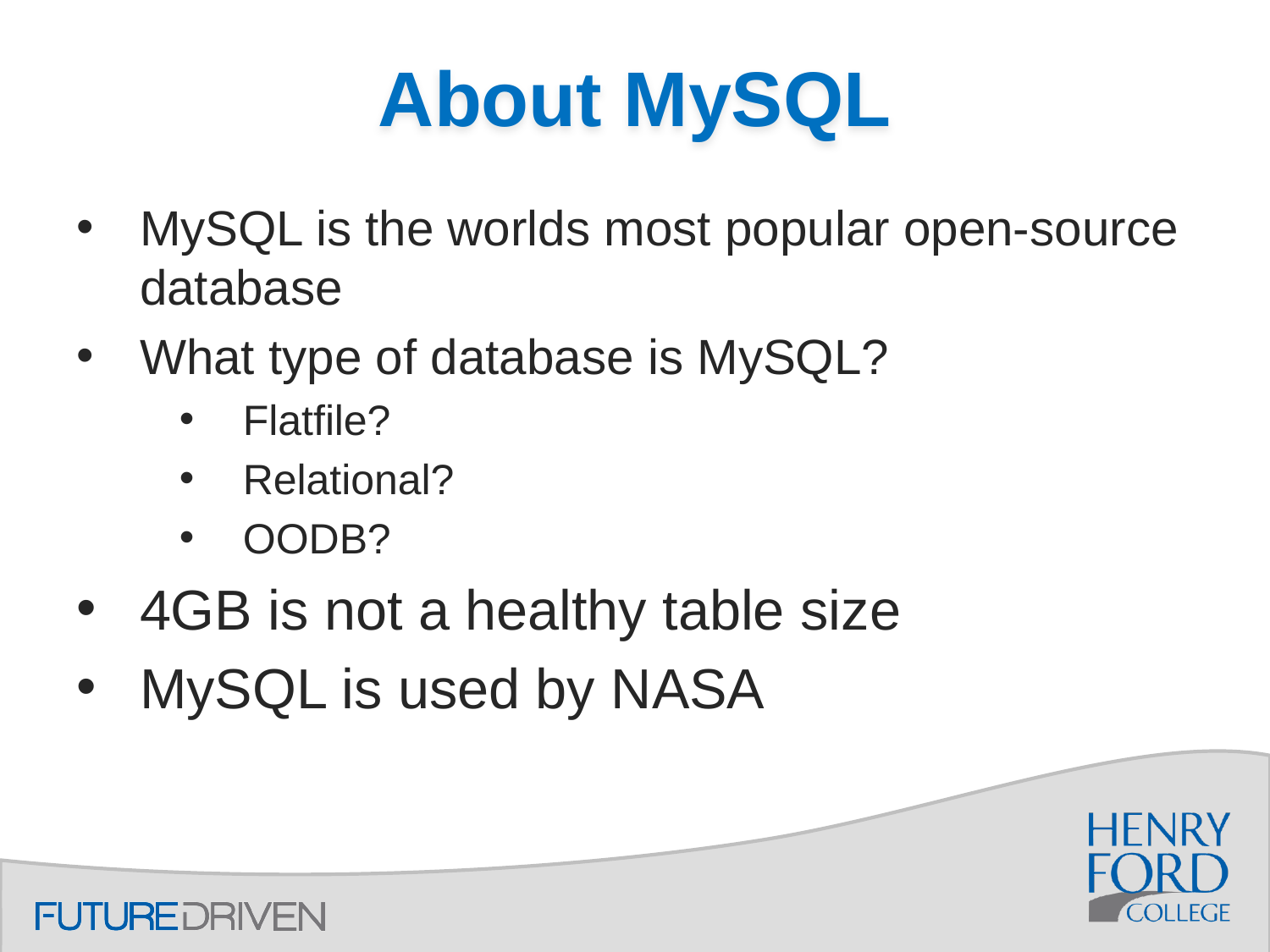

# About MySQL
MySQL is the worlds most popular open-source database
What type of database is MySQL?
Flatfile?
Relational?
OODB?
4GB is not a healthy table size
MySQL is used by NASA